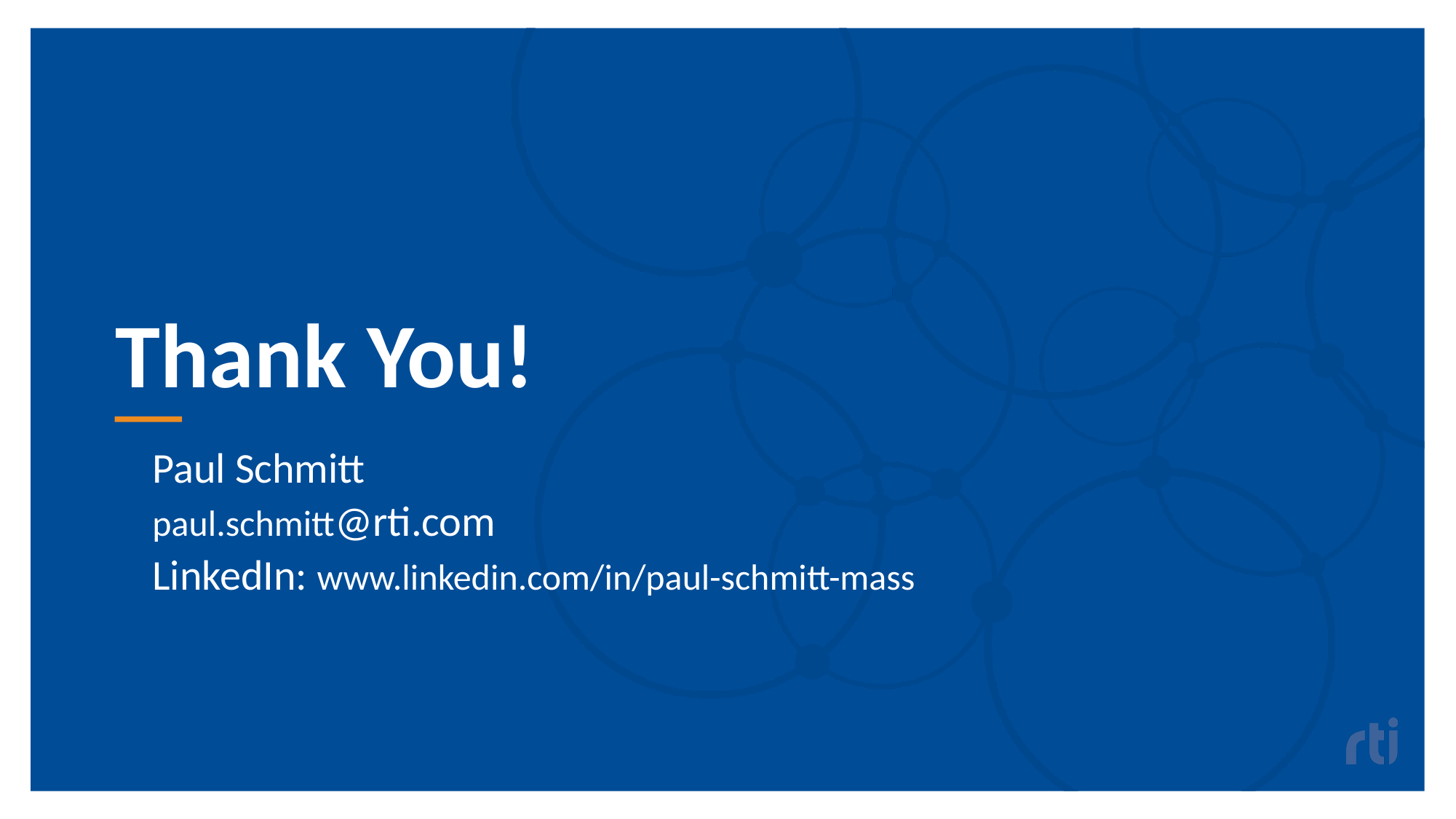

# Thank You!

Paul Schmitt
paul.schmitt@rti.com
LinkedIn: www.linkedin.com/in/paul-schmitt-mass